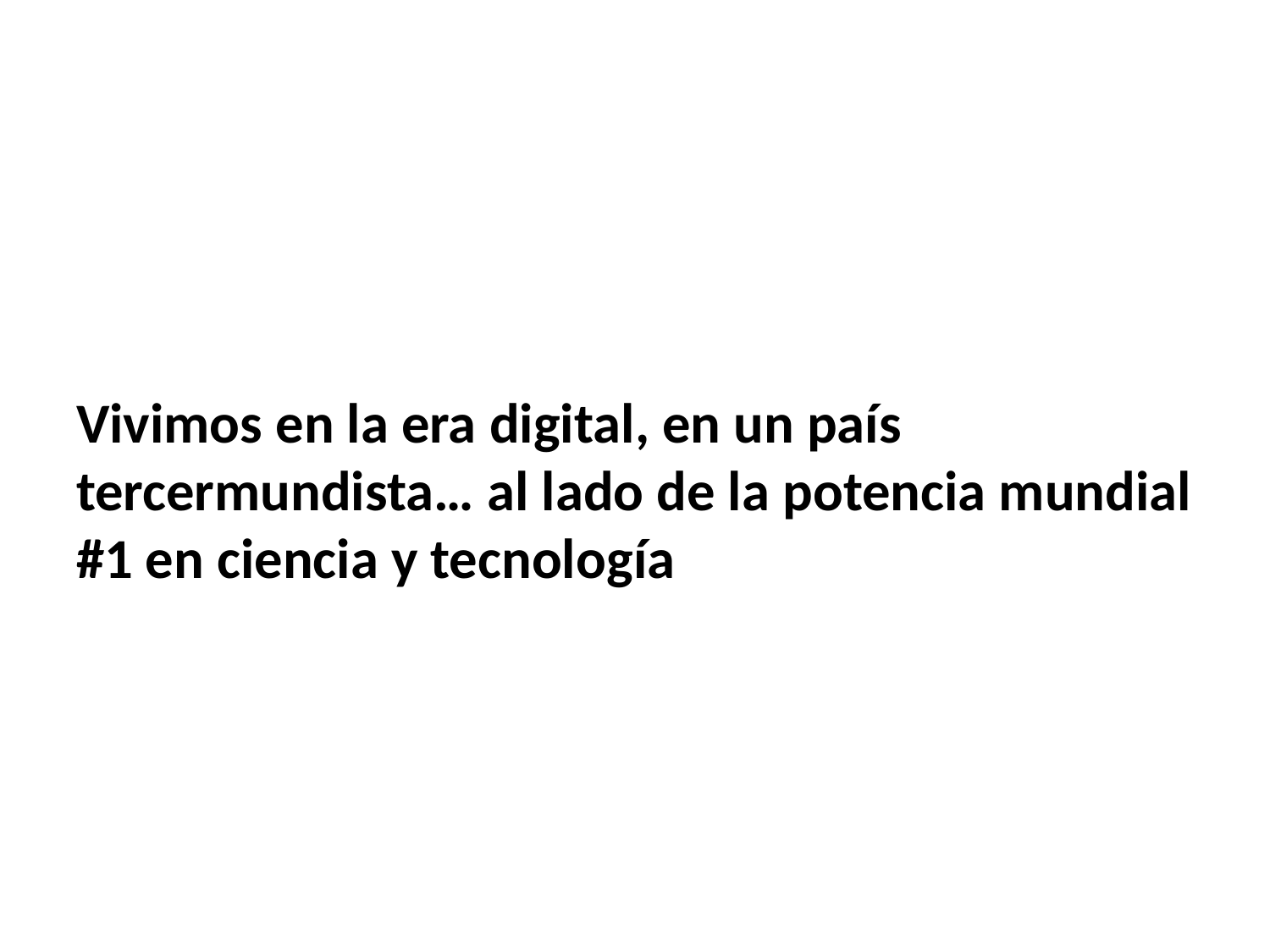

#

Vivimos en la era digital, en un país tercermundista… al lado de la potencia mundial #1 en ciencia y tecnología